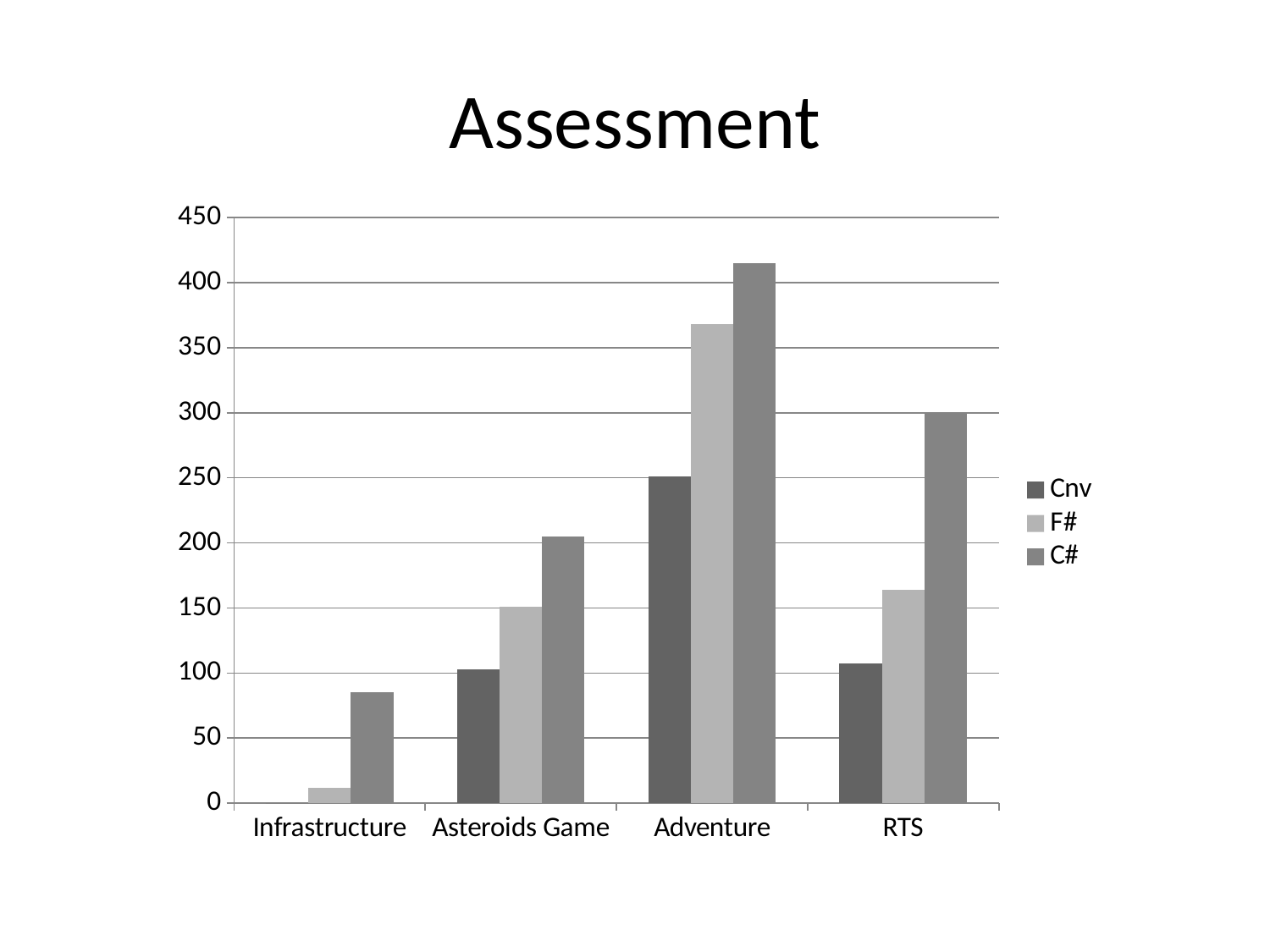

# Assessment

### Chart

| Category | Cnv | F# | C# |
|---|---|---|---|
| Infrastructure | 0.0 | 12.0 | 85.0 |
| Asteroids Game | 103.0 | 151.0 | 205.0 |
| Adventure | 251.0 | 368.0 | 415.0 |
| RTS | 107.0 | 164.0 | 300.0 |